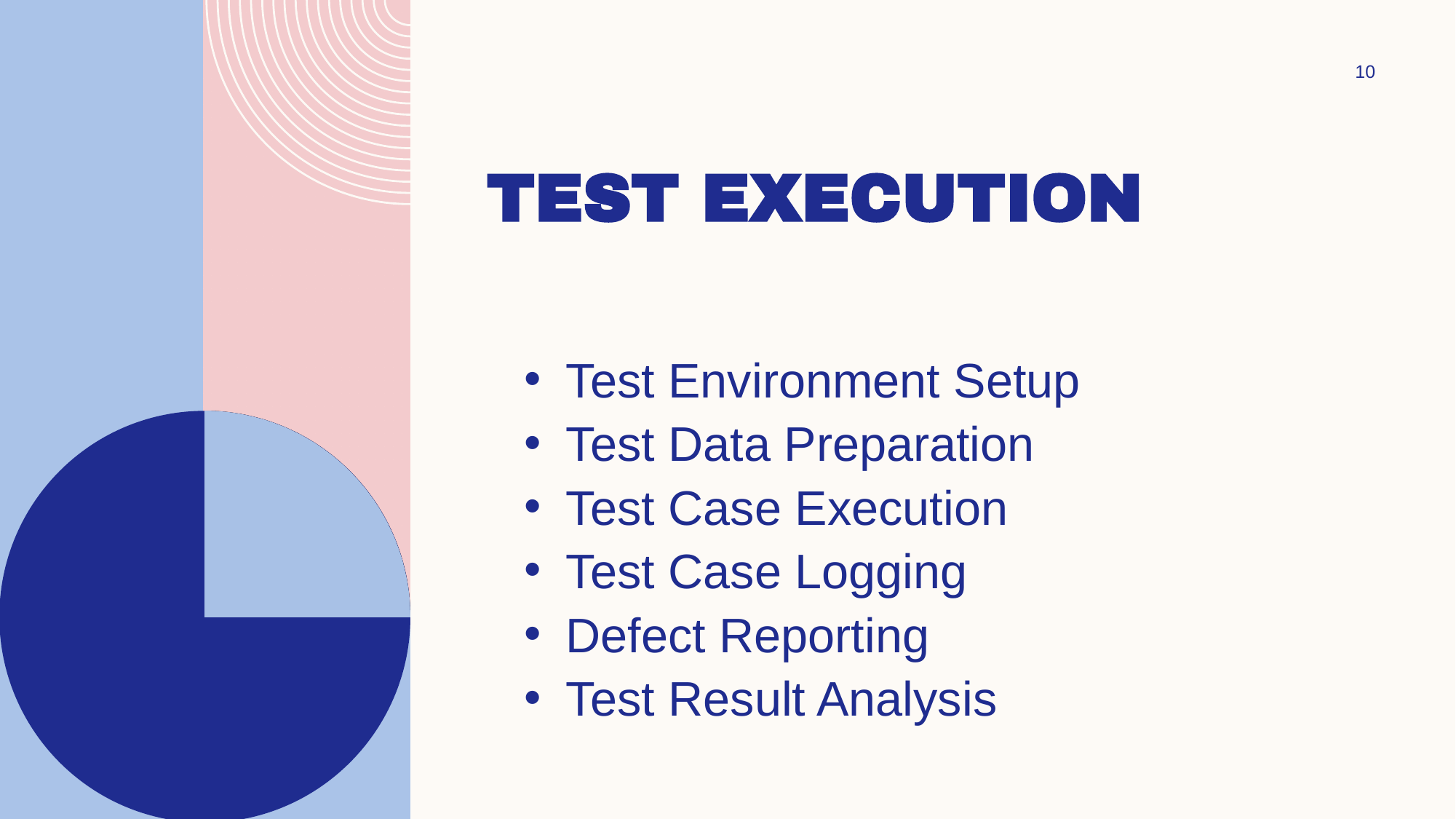

10
# Test Execution
Test Environment Setup
Test Data Preparation
Test Case Execution
Test Case Logging
Defect Reporting
Test Result Analysis